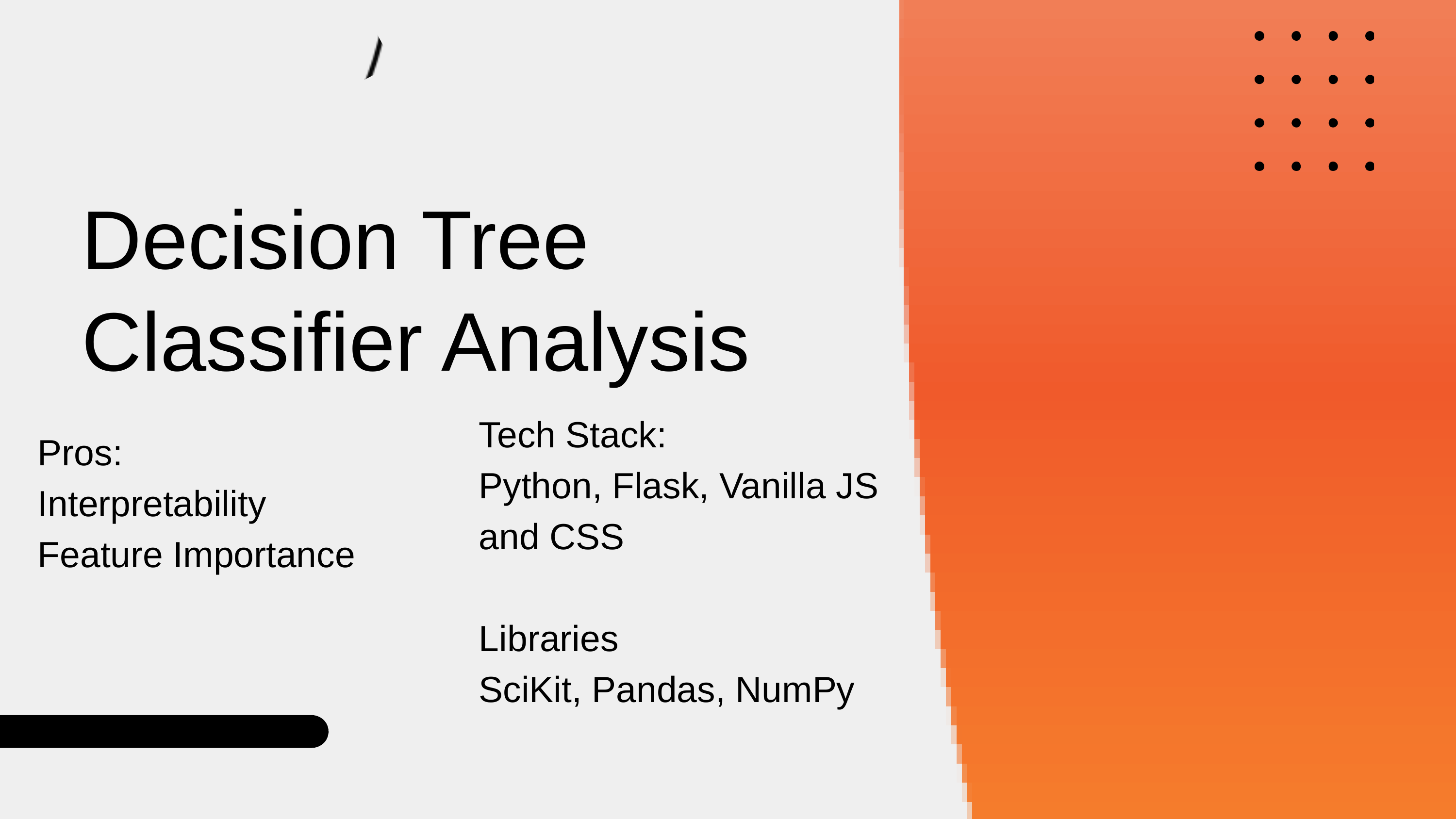

Decision Tree
Classifier Analysis

Tech Stack:
Python, Flask, Vanilla JS
and CSS

Libraries
SciKit, Pandas, NumPy
Pros:
Interpretability
Feature Importance